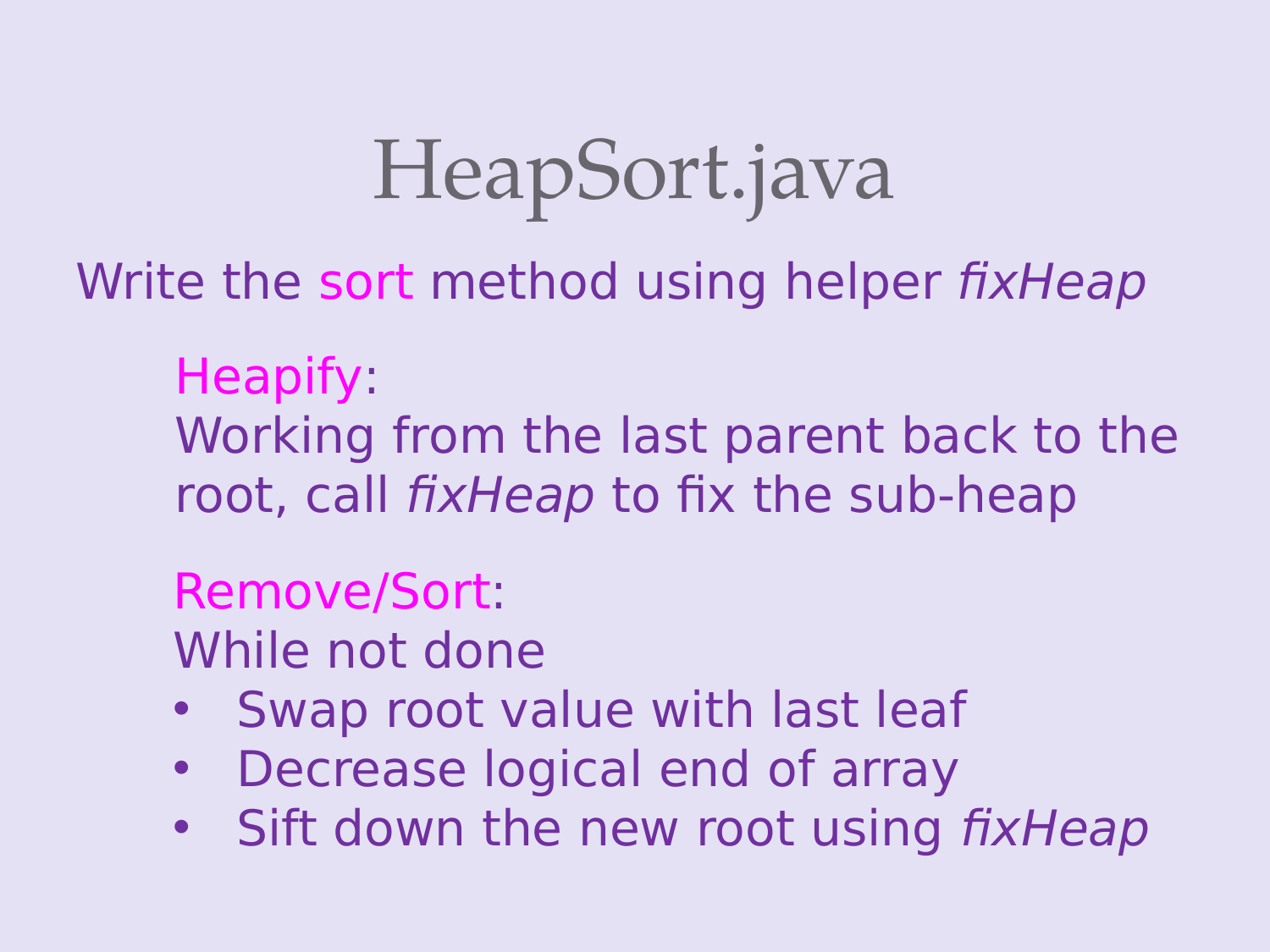

# HeapSort.java
Write the sort method using helper fixHeap
Heapify:
Working from the last parent back to the root, call fixHeap to fix the sub-heap
Remove/Sort:
While not done
Swap root value with last leaf
Decrease logical end of array
Sift down the new root using fixHeap